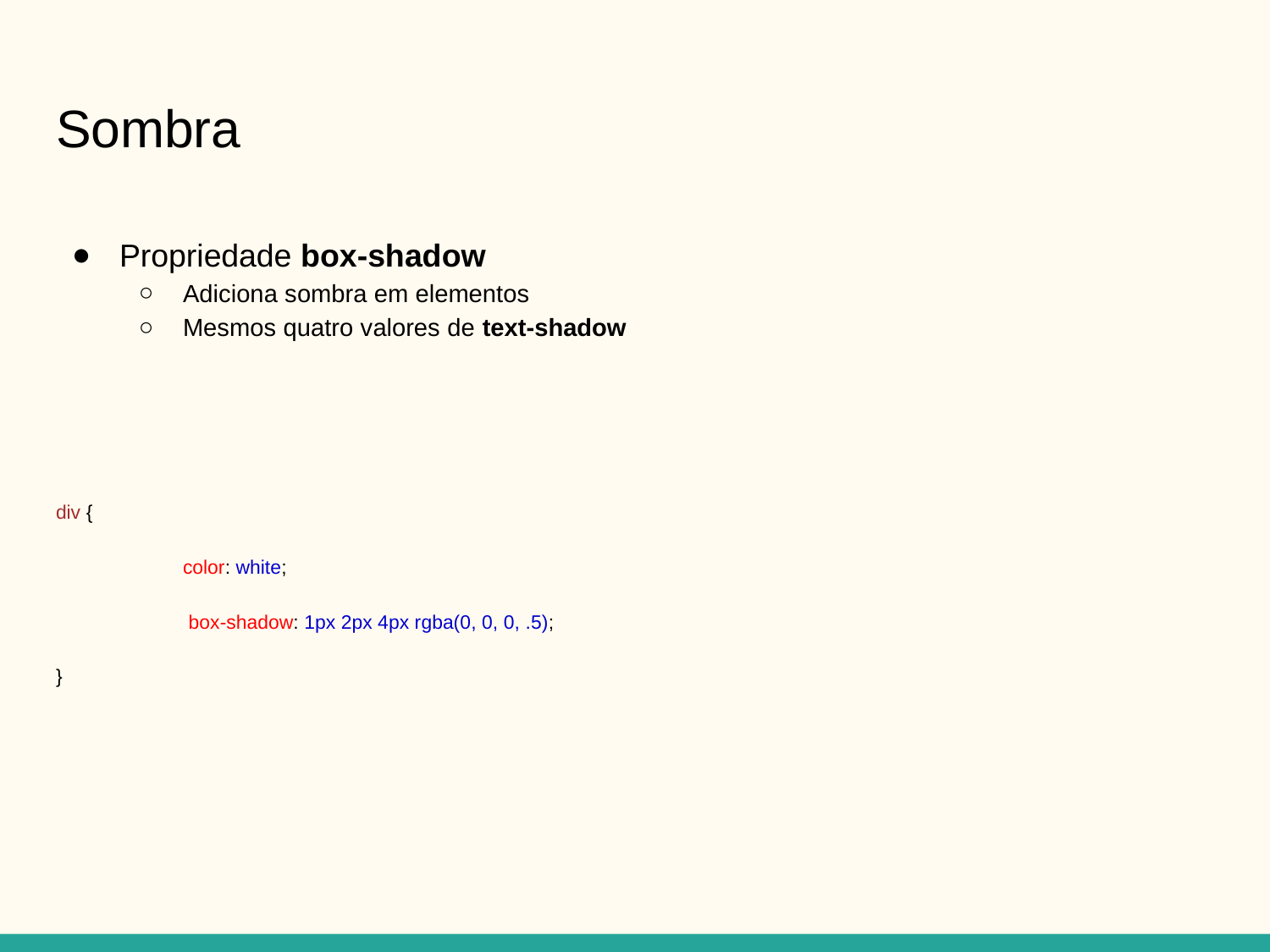

# Sombra
Propriedade box-shadow
Adiciona sombra em elementos
Mesmos quatro valores de text-shadow

div {
	color: white;
	 box-shadow: 1px 2px 4px rgba(0, 0, 0, .5);
}